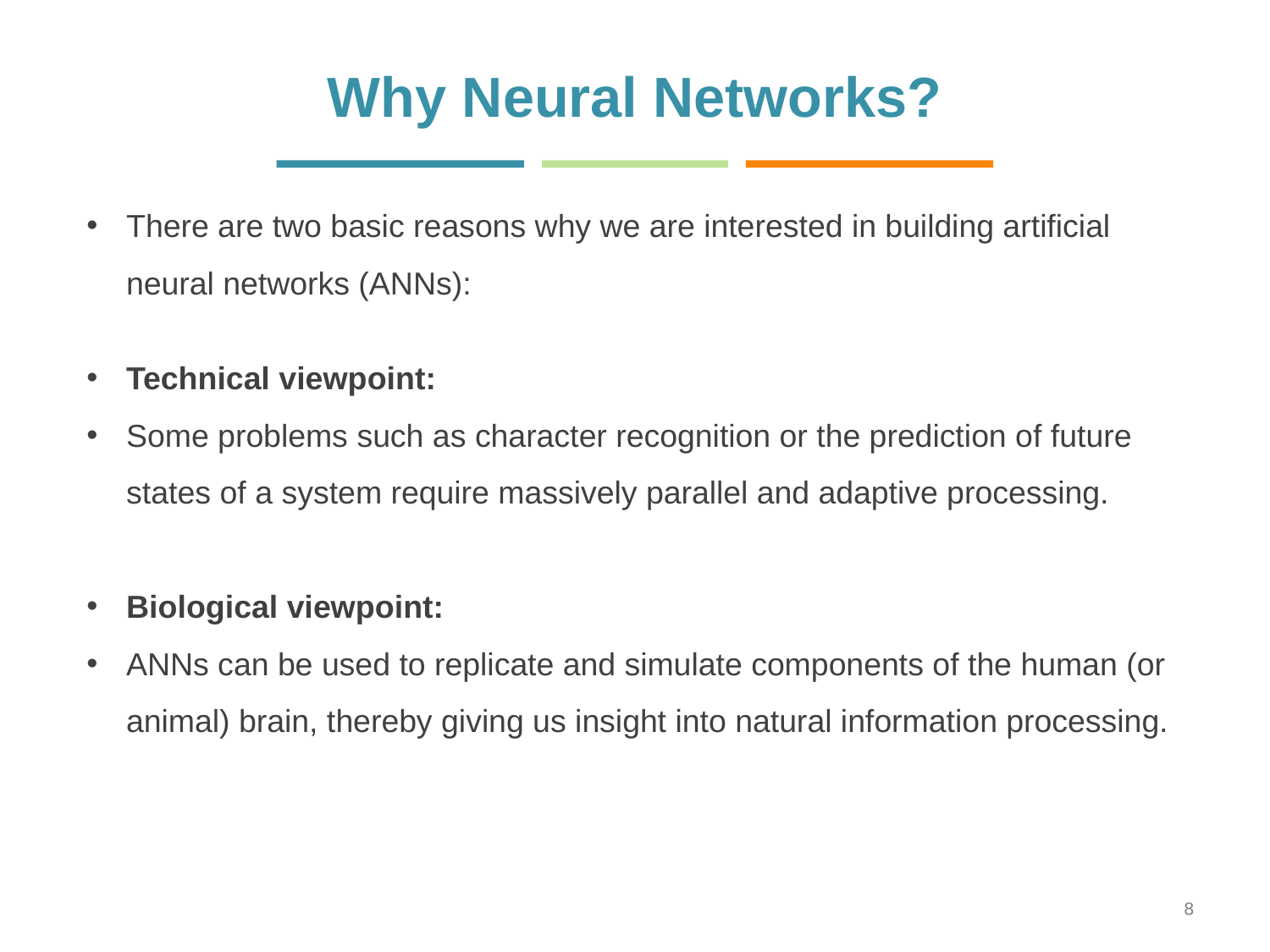

# Why Neural Networks?

There are two basic reasons why we are interested in building artificial neural networks (ANNs):
Technical viewpoint:
Some problems such as character recognition or the prediction of future states of a system require massively parallel and adaptive processing.

Biological viewpoint:
ANNs can be used to replicate and simulate components of the human (or animal) brain, thereby giving us insight into natural information processing.
8